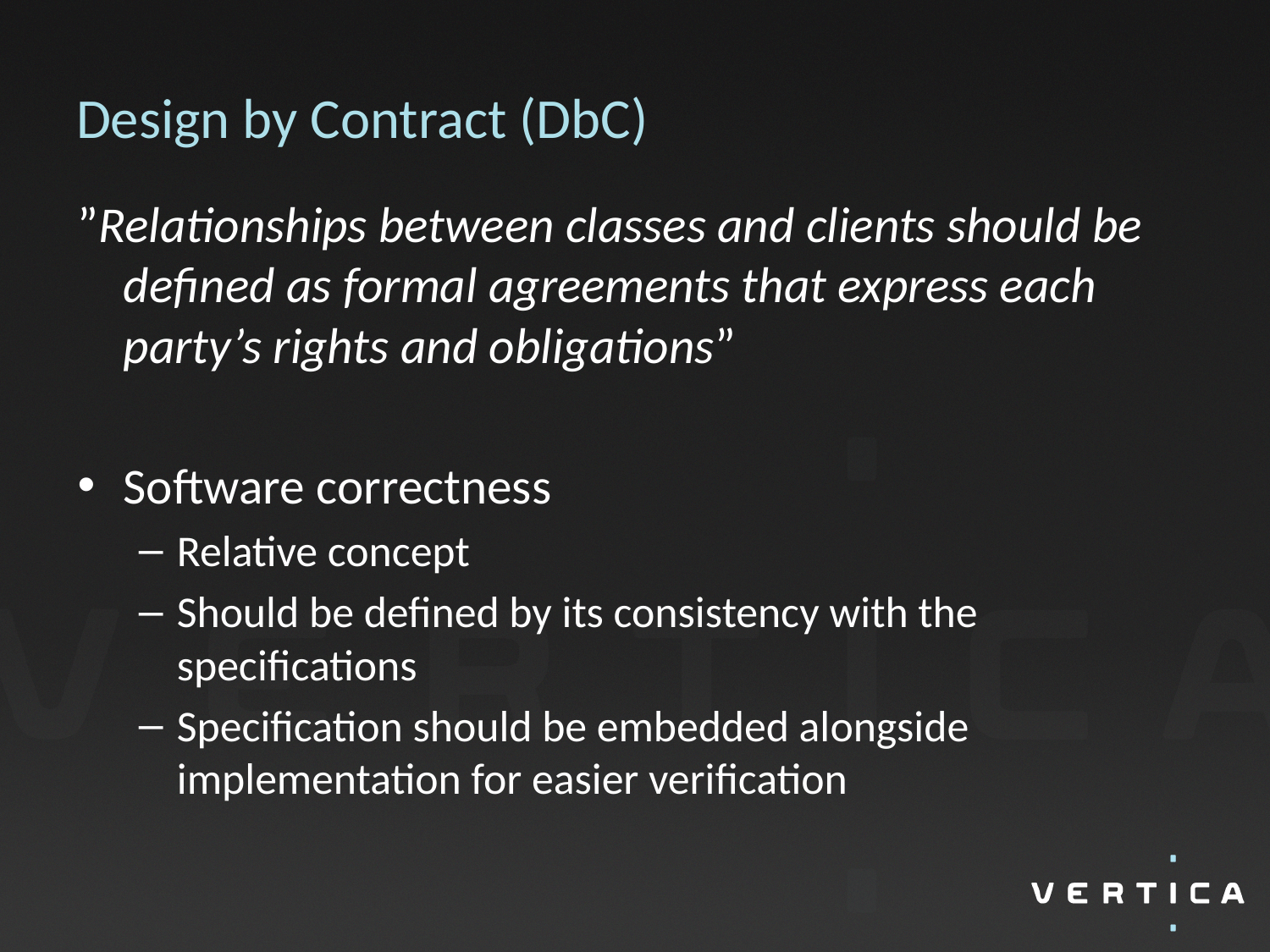

# Design by Contract (DbC)
”Relationships between classes and clients should be defined as formal agreements that express each party’s rights and obligations”

Software correctness
Relative concept
Should be defined by its consistency with the specifications
Specification should be embedded alongside implementation for easier verification